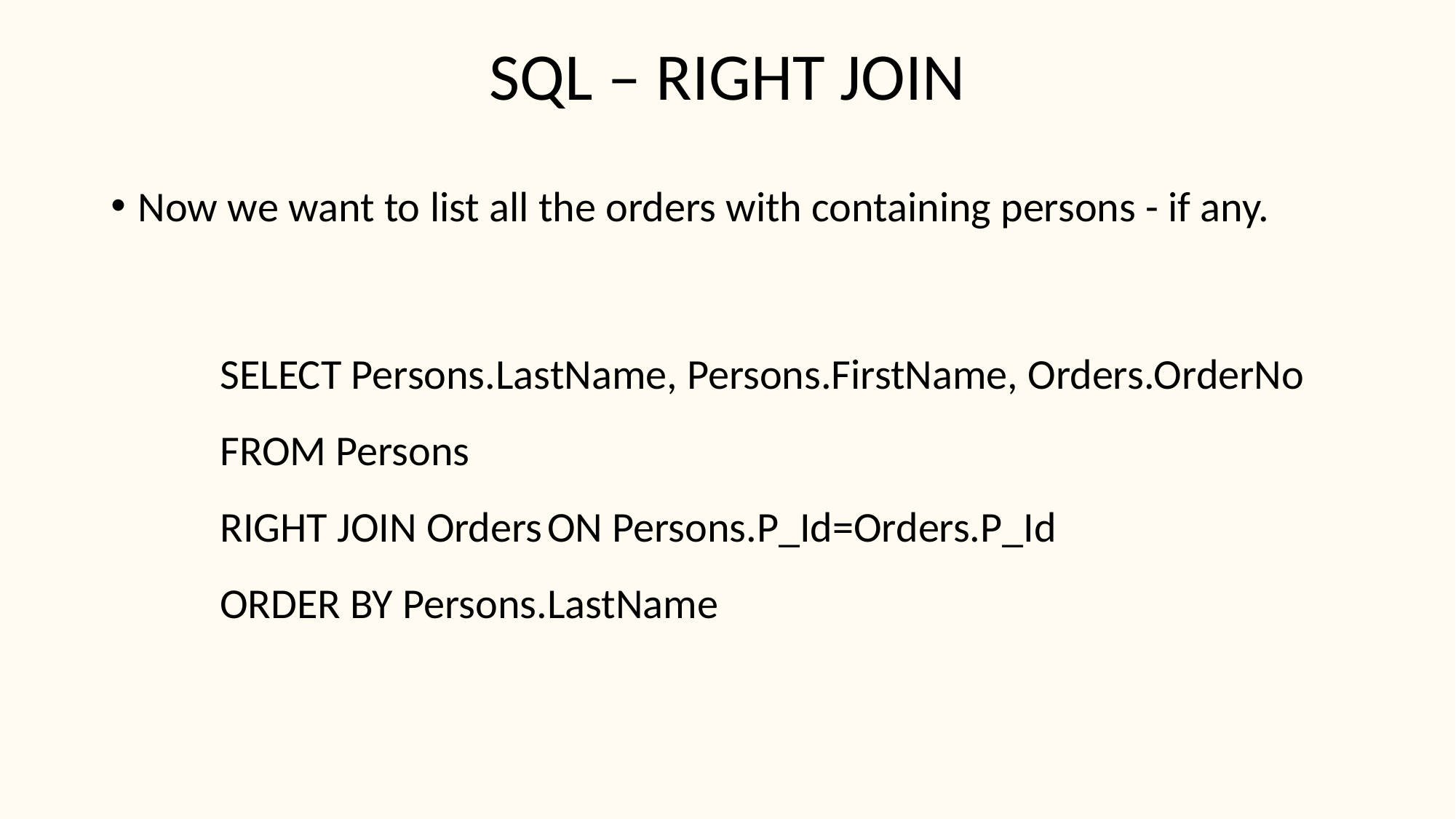

# SQL – RIGHT JOIN
Now we want to list all the orders with containing persons - if any.
	SELECT Persons.LastName, Persons.FirstName, Orders.OrderNo
	FROM Persons
	RIGHT JOIN Orders	ON Persons.P_Id=Orders.P_Id
	ORDER BY Persons.LastName